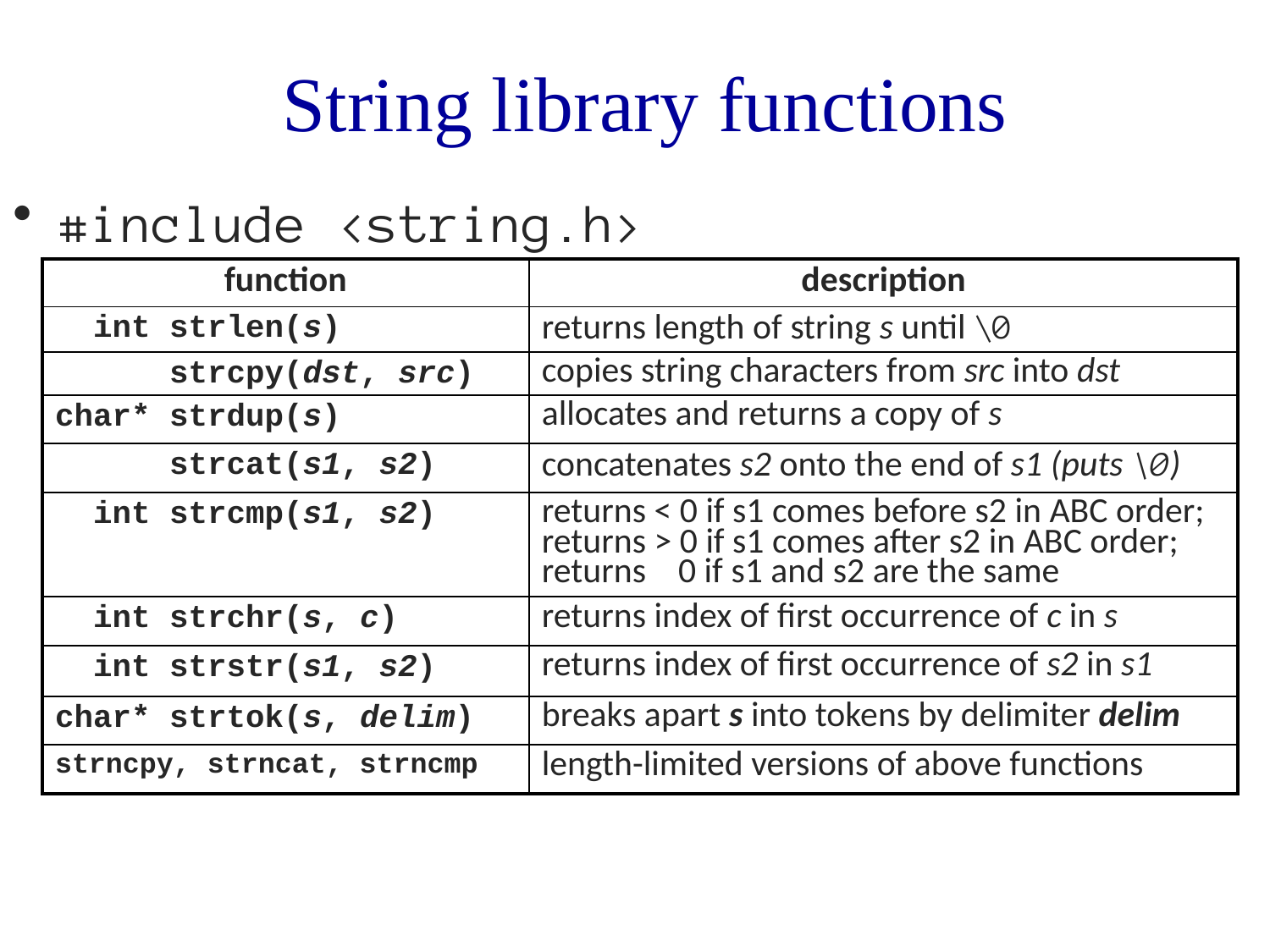

# String library functions
#include <string.h>
| function | description |
| --- | --- |
| int strlen(s) | returns length of string s until \0 |
| strcpy(dst, src) | copies string characters from src into dst |
| char\* strdup(s) | allocates and returns a copy of s |
| strcat(s1, s2) | concatenates s2 onto the end of s1 (puts \0) |
| int strcmp(s1, s2) | returns < 0 if s1 comes before s2 in ABC order; returns > 0 if s1 comes after s2 in ABC order; returns 0 if s1 and s2 are the same |
| int strchr(s, c) | returns index of first occurrence of c in s |
| int strstr(s1, s2) | returns index of first occurrence of s2 in s1 |
| char\* strtok(s, delim) | breaks apart s into tokens by delimiter delim |
| strncpy, strncat, strncmp | length-limited versions of above functions |